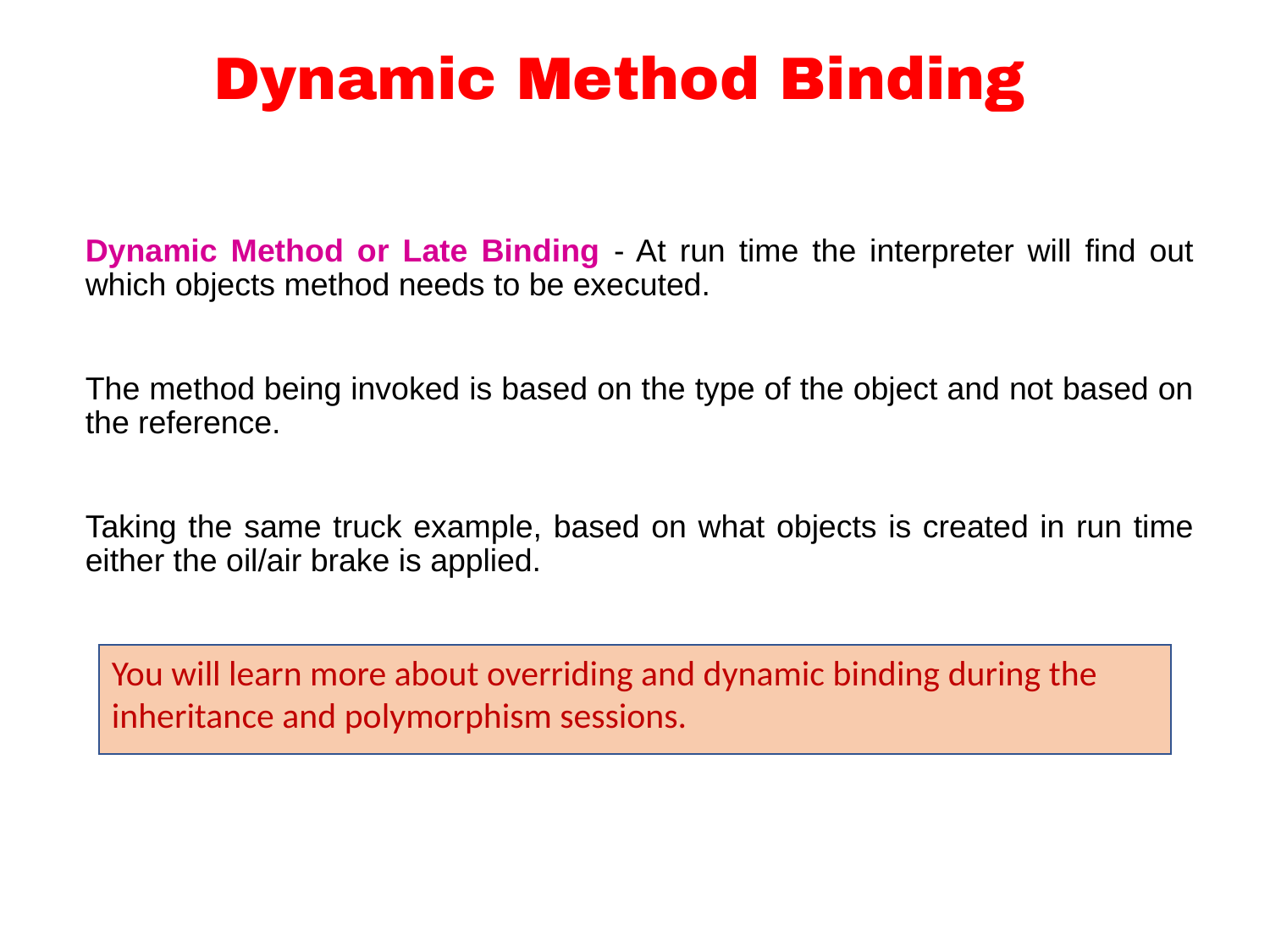

# Dynamic Method Binding
Dynamic Method or Late Binding - At run time the interpreter will find out which objects method needs to be executed.

The method being invoked is based on the type of the object and not based on the reference.

Taking the same truck example, based on what objects is created in run time either the oil/air brake is applied.

You will learn more about overriding and dynamic binding during the inheritance and polymorphism sessions.